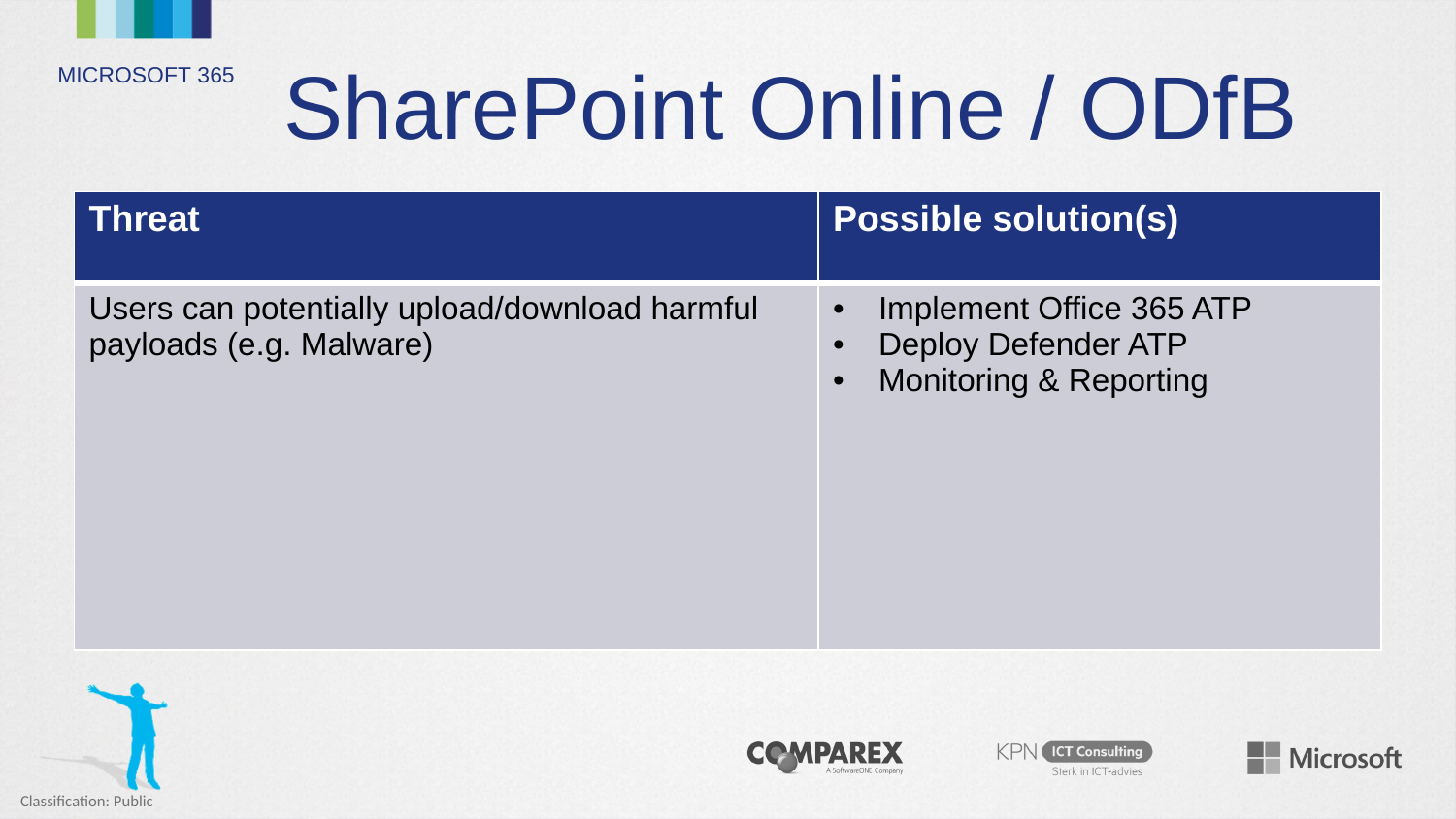

# SharePoint Online / ODfB
| Threat | Possible solution(s) |
| --- | --- |
| Users can potentially upload/download harmful payloads (e.g. Malware) | Implement Office 365 ATP Deploy Defender ATP Monitoring & Reporting |